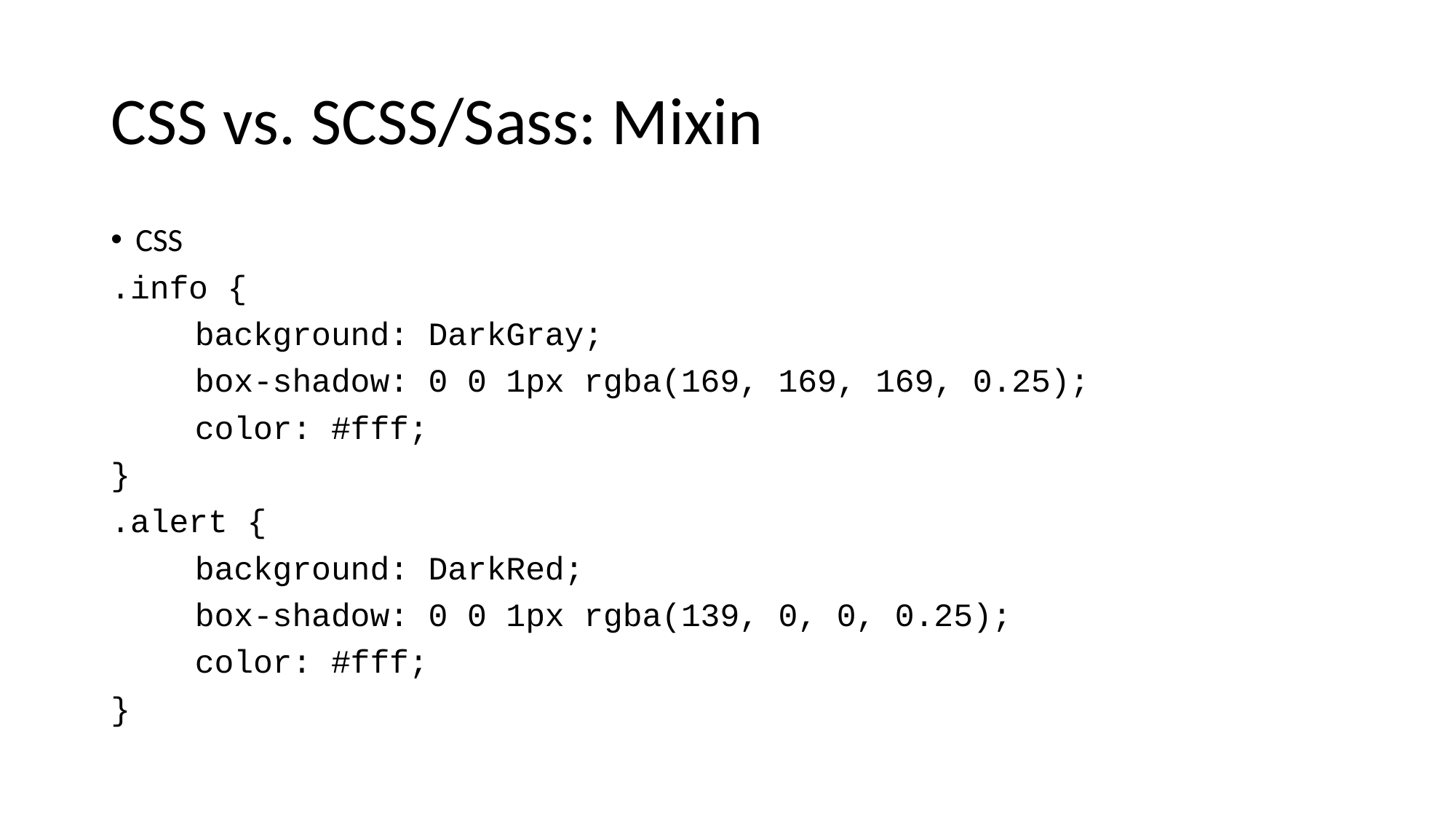

# CSS vs. SCSS/Sass: Mixin
CSS
.info {
	background: DarkGray;
	box-shadow: 0 0 1px rgba(169, 169, 169, 0.25);
	color: #fff;
}
.alert {
	background: DarkRed;
	box-shadow: 0 0 1px rgba(139, 0, 0, 0.25);
	color: #fff;
}